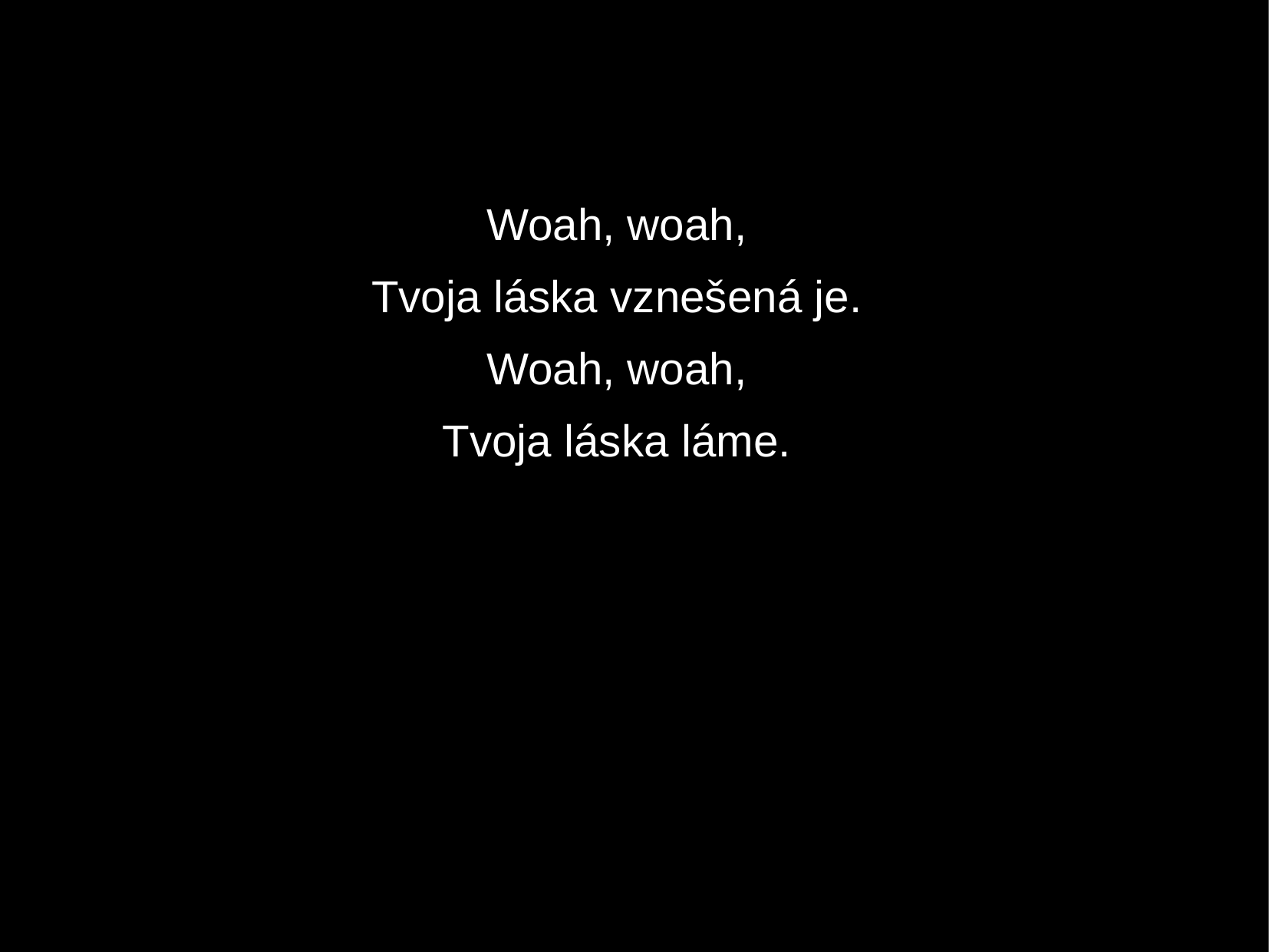

Woah, woah,
Tvoja láska vznešená je.
Woah, woah,
Tvoja láska láme.